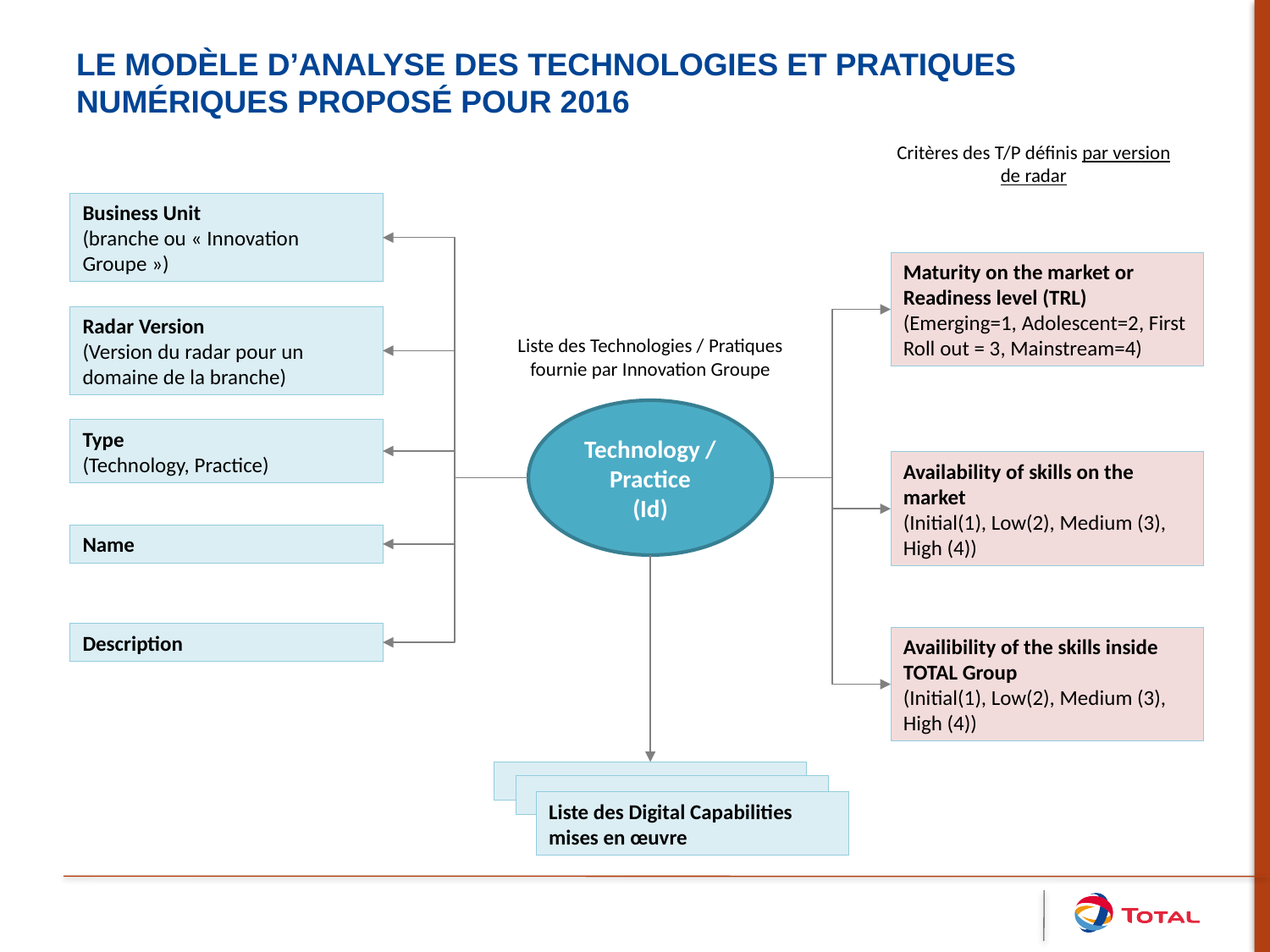

# Le modèle d’analyse des technologies et pratiques numériques proposé pour 2016
Critères des T/P définis par version de radar
Business Unit
(branche ou « Innovation Groupe »)
Maturity on the market or Readiness level (TRL)
(Emerging=1, Adolescent=2, First Roll out = 3, Mainstream=4)
Radar Version
(Version du radar pour un domaine de la branche)
Liste des Technologies / Pratiques fournie par Innovation Groupe
Technology / Practice
(Id)
Type
(Technology, Practice)
Availability of skills on the market
(Initial(1), Low(2), Medium (3), High (4))
Name
Description
Availibility of the skills inside TOTAL Group
(Initial(1), Low(2), Medium (3), High (4))

Liste des Digital Capabilities mises en œuvre